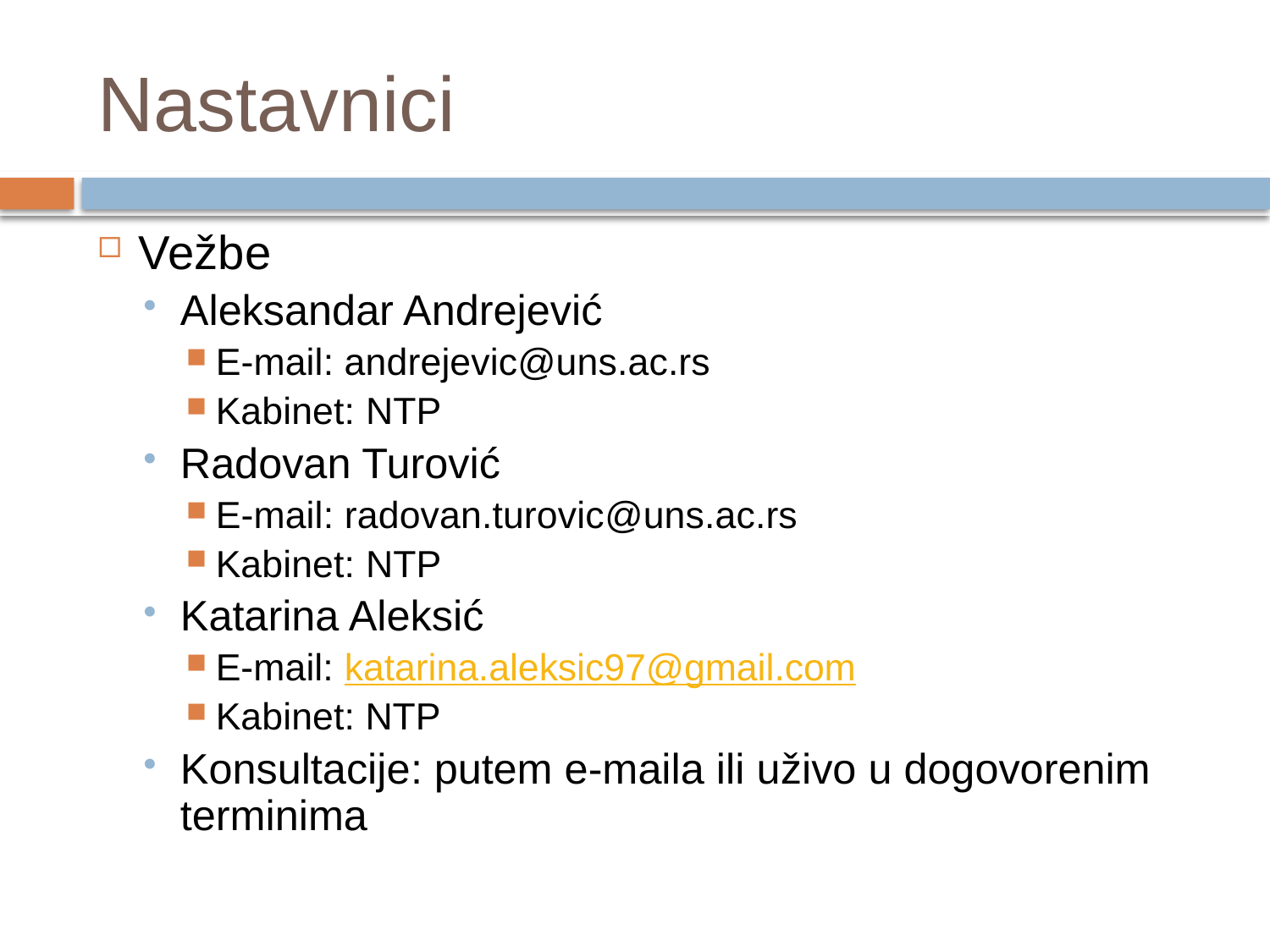

# Nastavnici
Vežbe
Aleksandar Andrejević
E-mail: andrejevic@uns.ac.rs
Kabinet: NTP
Radovan Turović
E-mail: radovan.turovic@uns.ac.rs
Kabinet: NTP
Katarina Aleksić
E-mail: katarina.aleksic97@gmail.com
Kabinet: NTP
Konsultacije: putem e-maila ili uživo u dogovorenim terminima